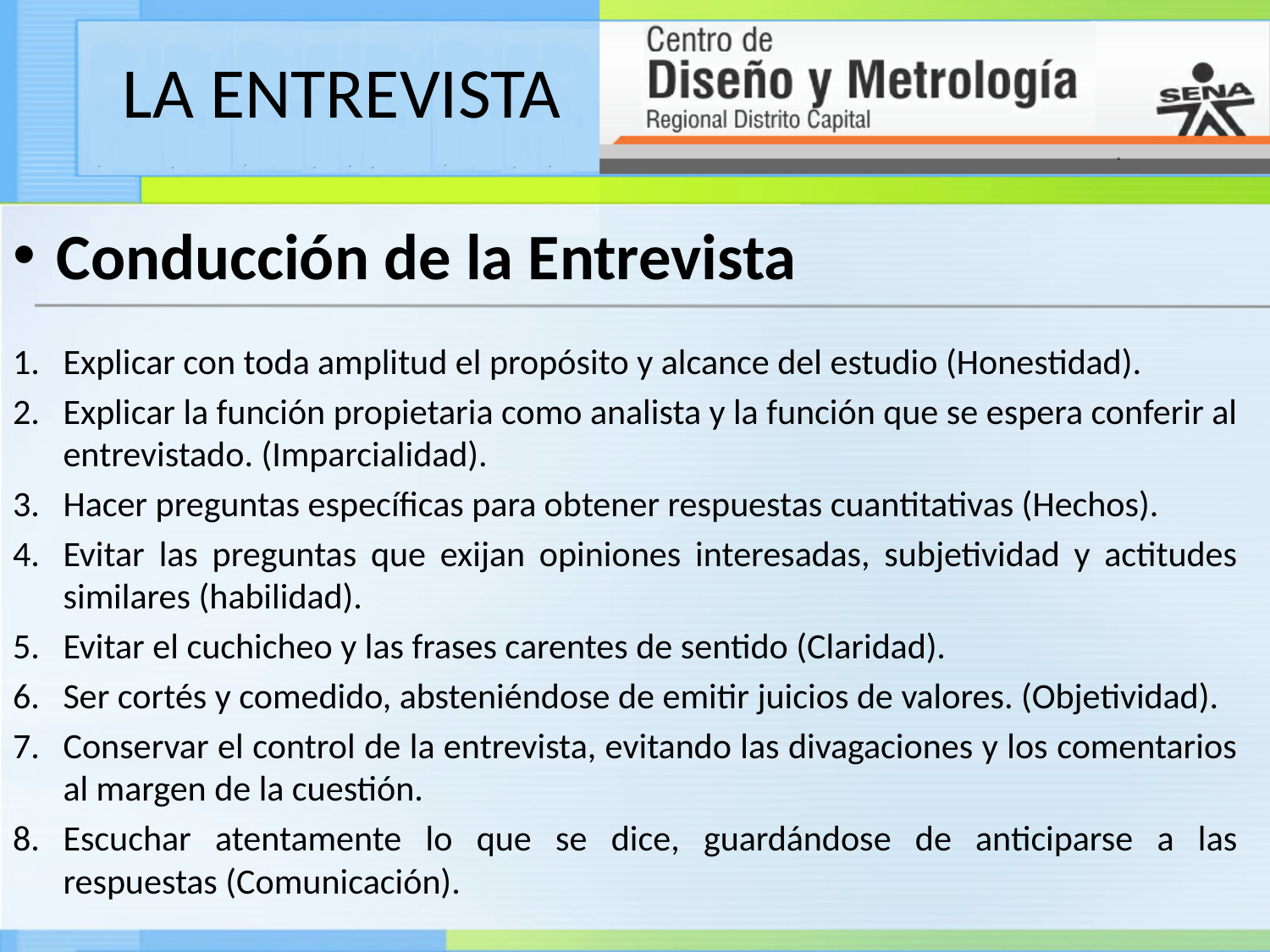

# LA ENTREVISTA
Conducción de la Entrevista

Explicar con toda amplitud el propósito y alcance del estudio (Honestidad).
Explicar la función propietaria como analista y la función que se espera conferir al entrevistado. (Imparcialidad).
Hacer preguntas específicas para obtener respuestas cuantitativas (Hechos).
Evitar las preguntas que exijan opiniones interesadas, subjetividad y actitudes similares (habilidad).
Evitar el cuchicheo y las frases carentes de sentido (Claridad).
Ser cortés y comedido, absteniéndose de emitir juicios de valores. (Objetividad).
Conservar el control de la entrevista, evitando las divagaciones y los comentarios al margen de la cuestión.
Escuchar atentamente lo que se dice, guardándose de anticiparse a las respuestas (Comunicación).